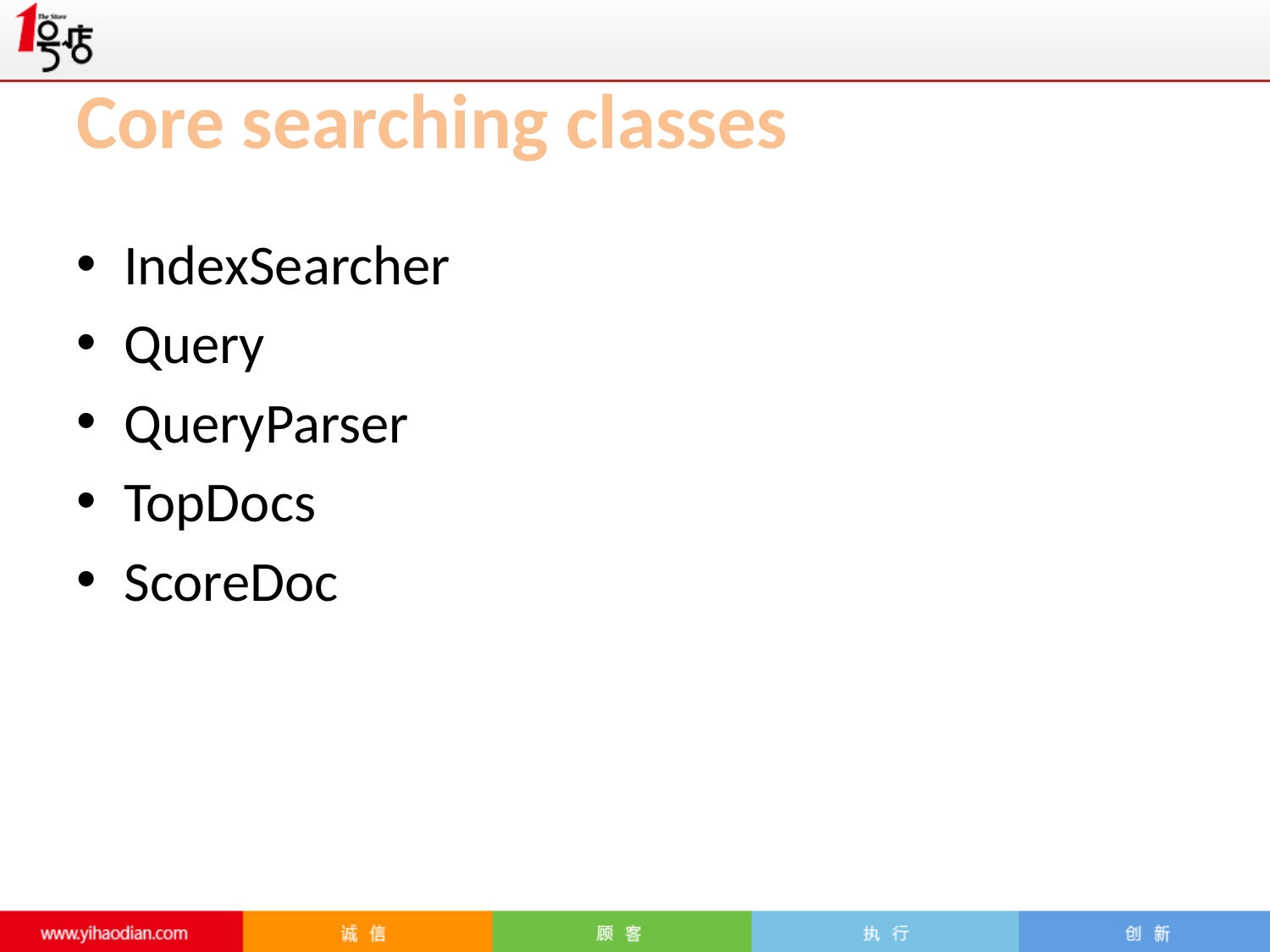

# Core searching classes
IndexSearcher
Query
QueryParser
TopDocs
ScoreDoc